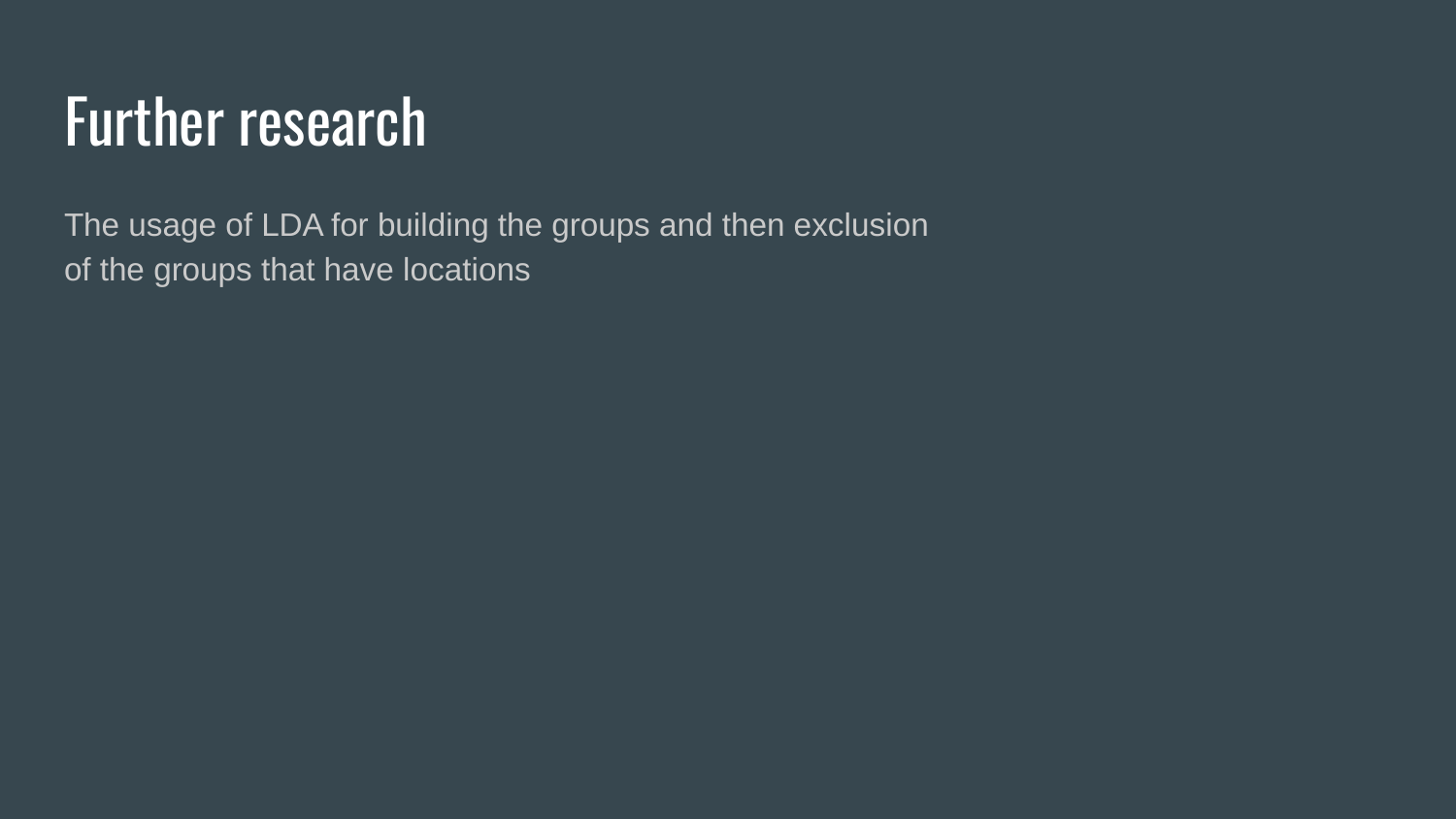

Further research
The usage of LDA for building the groups and then exclusion of the groups that have locations